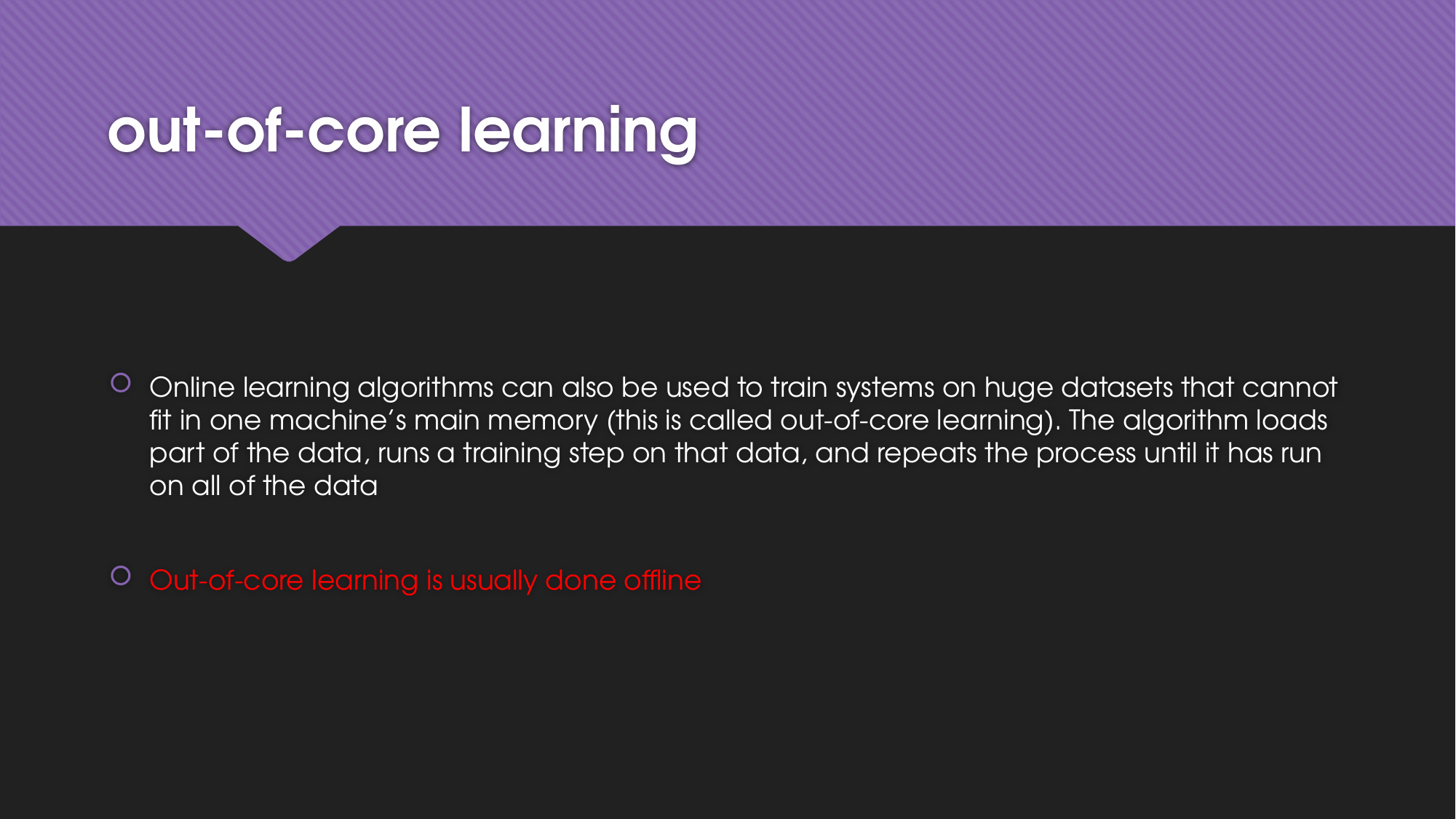

# out-of-core learning
Online learning algorithms can also be used to train systems on huge datasets that cannot fit in one machine’s main memory (this is called out-of-core learning). The algorithm loads part of the data, runs a training step on that data, and repeats the process until it has run on all of the data

Out-of-core learning is usually done offline